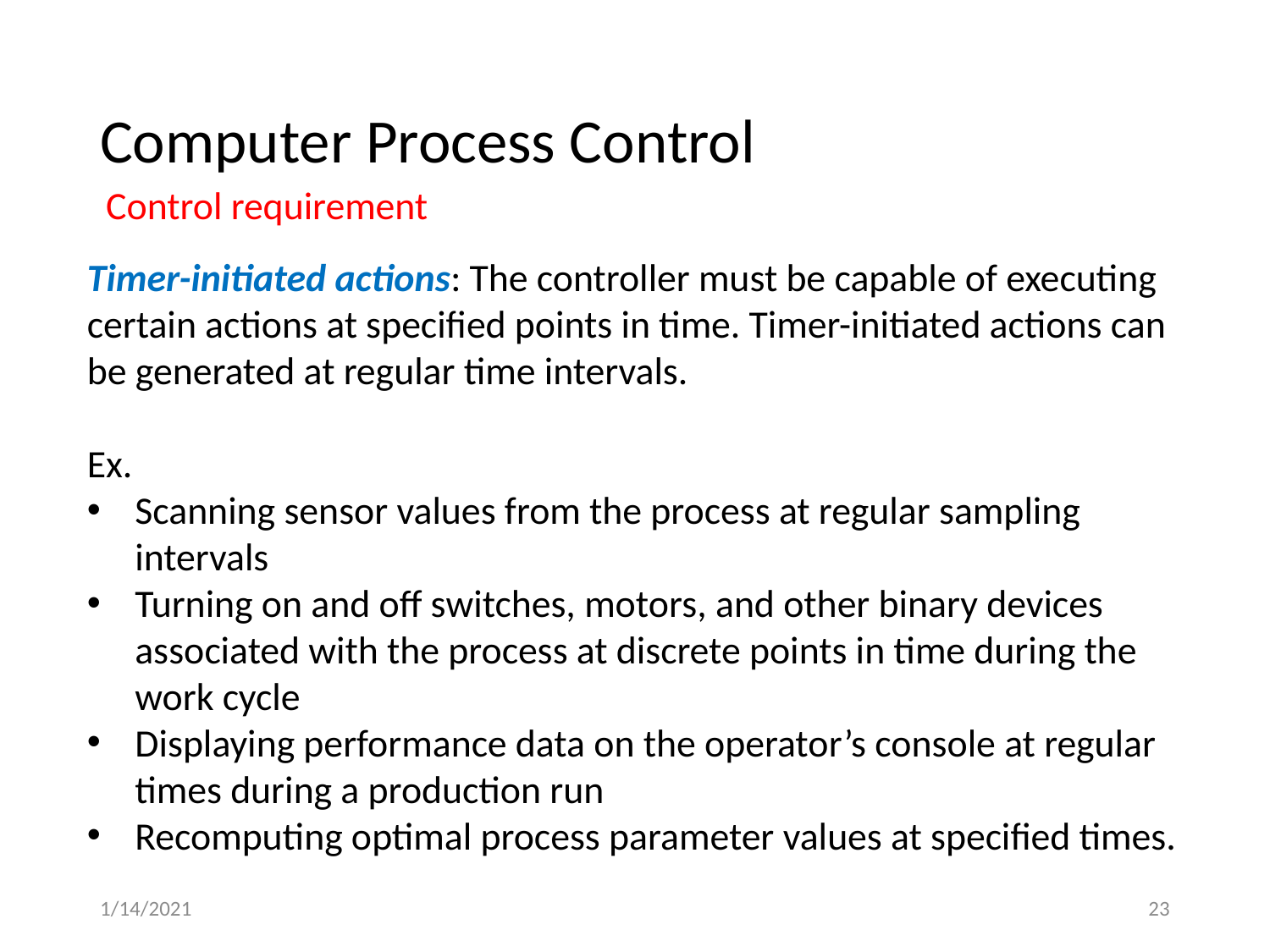

# Computer Process Control
Control requirement
Timer-initiated actions: The controller must be capable of executing certain actions at specified points in time. Timer-initiated actions can be generated at regular time intervals.

Ex.
Scanning sensor values from the process at regular sampling intervals
Turning on and off switches, motors, and other binary devices associated with the process at discrete points in time during the work cycle
Displaying performance data on the operator’s console at regular times during a production run
Recomputing optimal process parameter values at specified times.
1/14/2021
23